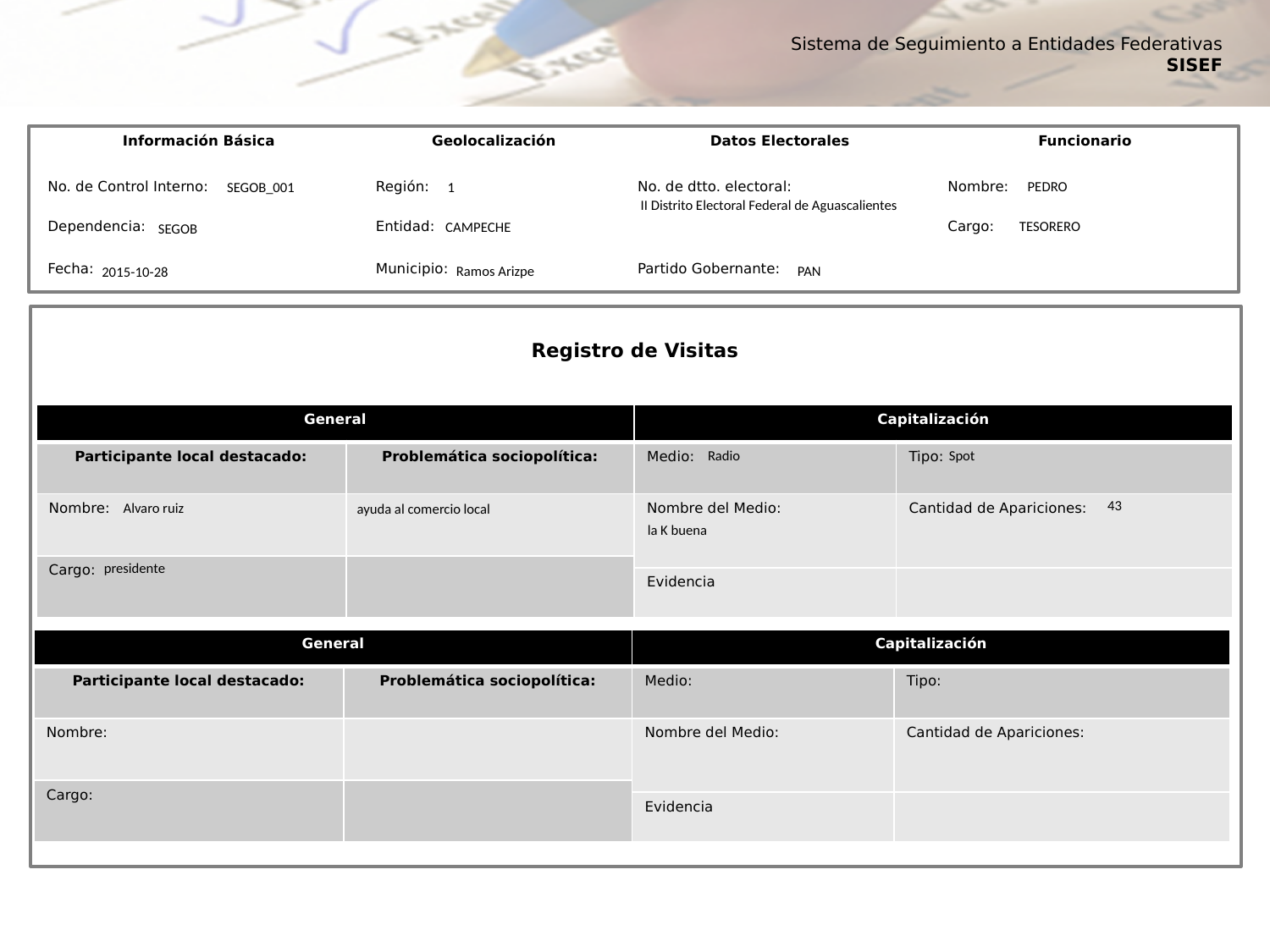

| Información Básica | Geolocalización | Datos Electorales | Funcionario |
| --- | --- | --- | --- |
| No. de Control Interno: | Región: | No. de dtto. electoral: | Nombre: |
| Dependencia: | Entidad: |  | Cargo: |
| Fecha: | Municipio: | Partido Gobernante: |  |
PEDRO
SEGOB_001
1
II Distrito Electoral Federal de Aguascalientes
TESORERO
CAMPECHE
SEGOB
Ramos Arizpe
PAN
2015-10-28

Registro de Visitas
| General |  | Capitalización |  |
| --- | --- | --- | --- |
| Participante local destacado: | Problemática sociopolítica: | Medio: | Tipo: |
| Nombre: |  | Nombre del Medio: | Cantidad de Apariciones: |
| Cargo: |  |  |  |
|  |  | Evidencia |  |
Spot
Radio
43
Alvaro ruiz
ayuda al comercio local
la K buena
presidente
| General |  | Capitalización |  |
| --- | --- | --- | --- |
| Participante local destacado: | Problemática sociopolítica: | Medio: | Tipo: |
| Nombre: |  | Nombre del Medio: | Cantidad de Apariciones: |
| Cargo: |  |  |  |
|  |  | Evidencia |  |